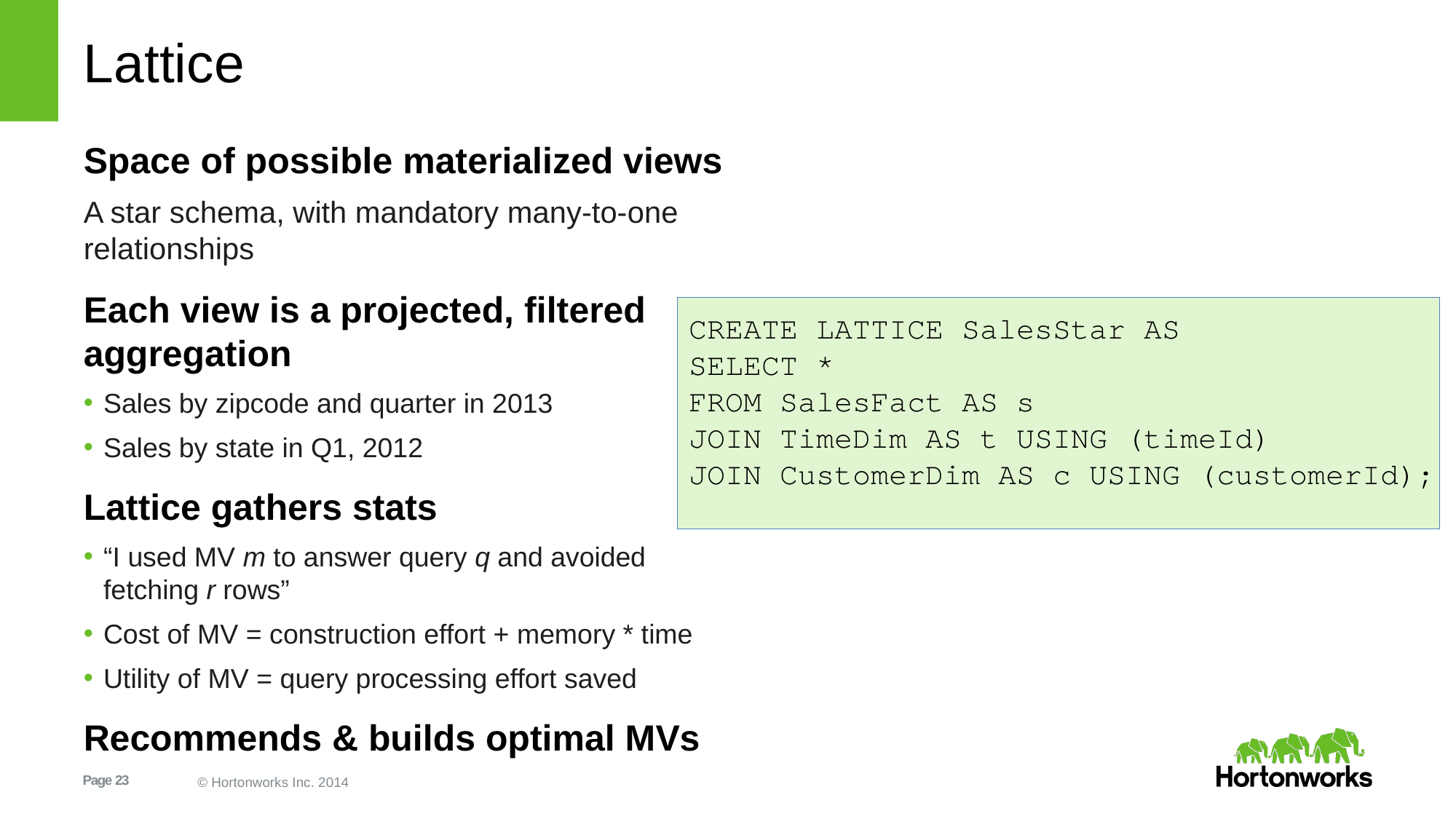

# Lattice
Space of possible materialized views
A star schema, with mandatory many-to-one relationships
Each view is a projected, filtered aggregation
Sales by zipcode and quarter in 2013
Sales by state in Q1, 2012
Lattice gathers stats
“I used MV m to answer query q and avoided fetching r rows”
Cost of MV = construction effort + memory * time
Utility of MV = query processing effort saved
Recommends & builds optimal MVs
CREATE LATTICE SalesStar AS
SELECT *
FROM SalesFact AS s
JOIN TimeDim AS t USING (timeId)
JOIN CustomerDim AS c USING (customerId);